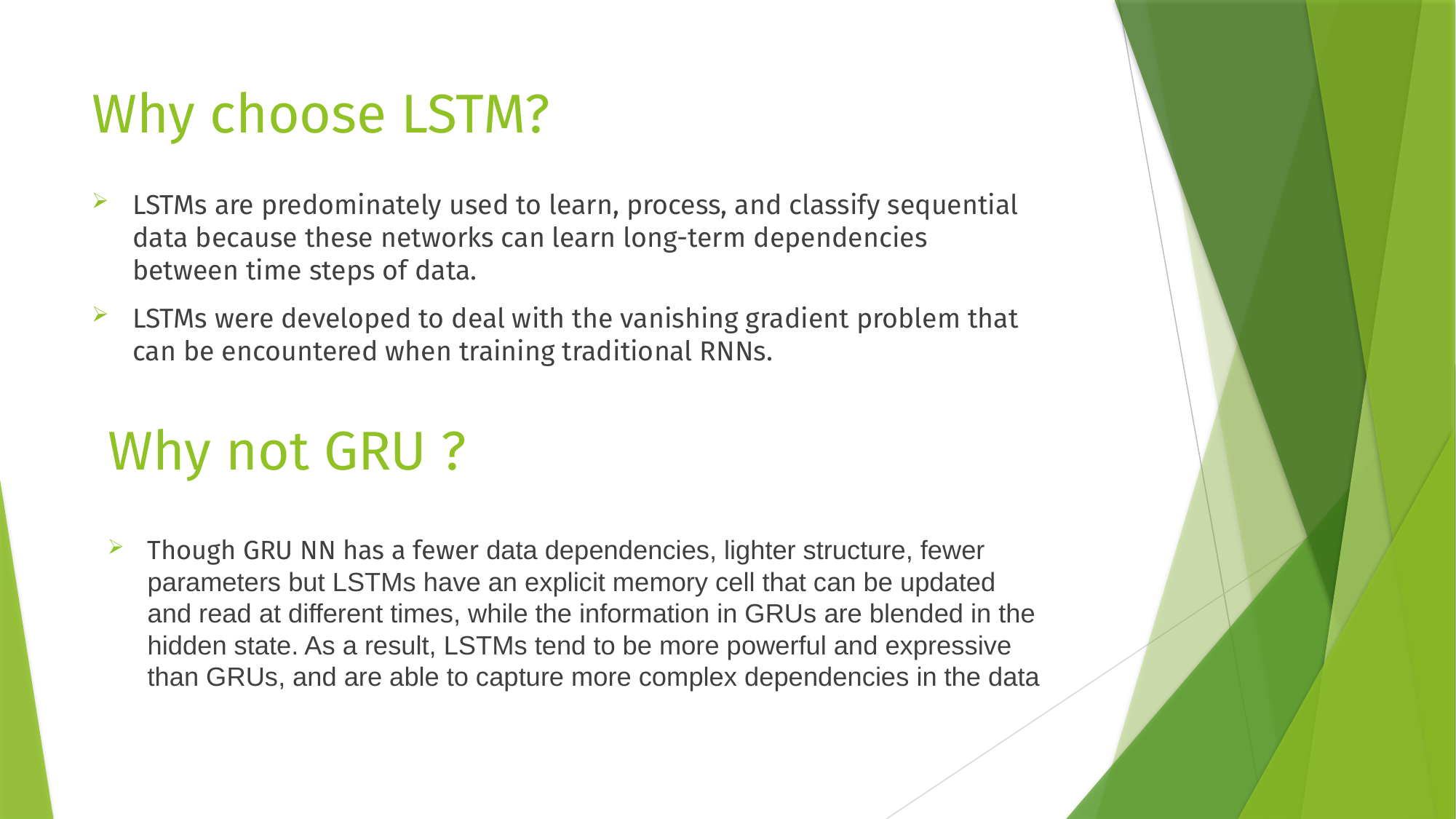

# Why choose LSTM?
LSTMs are predominately used to learn, process, and classify sequential data because these networks can learn long-term dependencies between time steps of data.
LSTMs were developed to deal with the vanishing gradient problem that can be encountered when training traditional RNNs.

Why not GRU ?
Though GRU NN has a fewer data dependencies, lighter structure, fewer parameters but LSTMs have an explicit memory cell that can be updated and read at different times, while the information in GRUs are blended in the hidden state. As a result, LSTMs tend to be more powerful and expressive than GRUs, and are able to capture more complex dependencies in the data